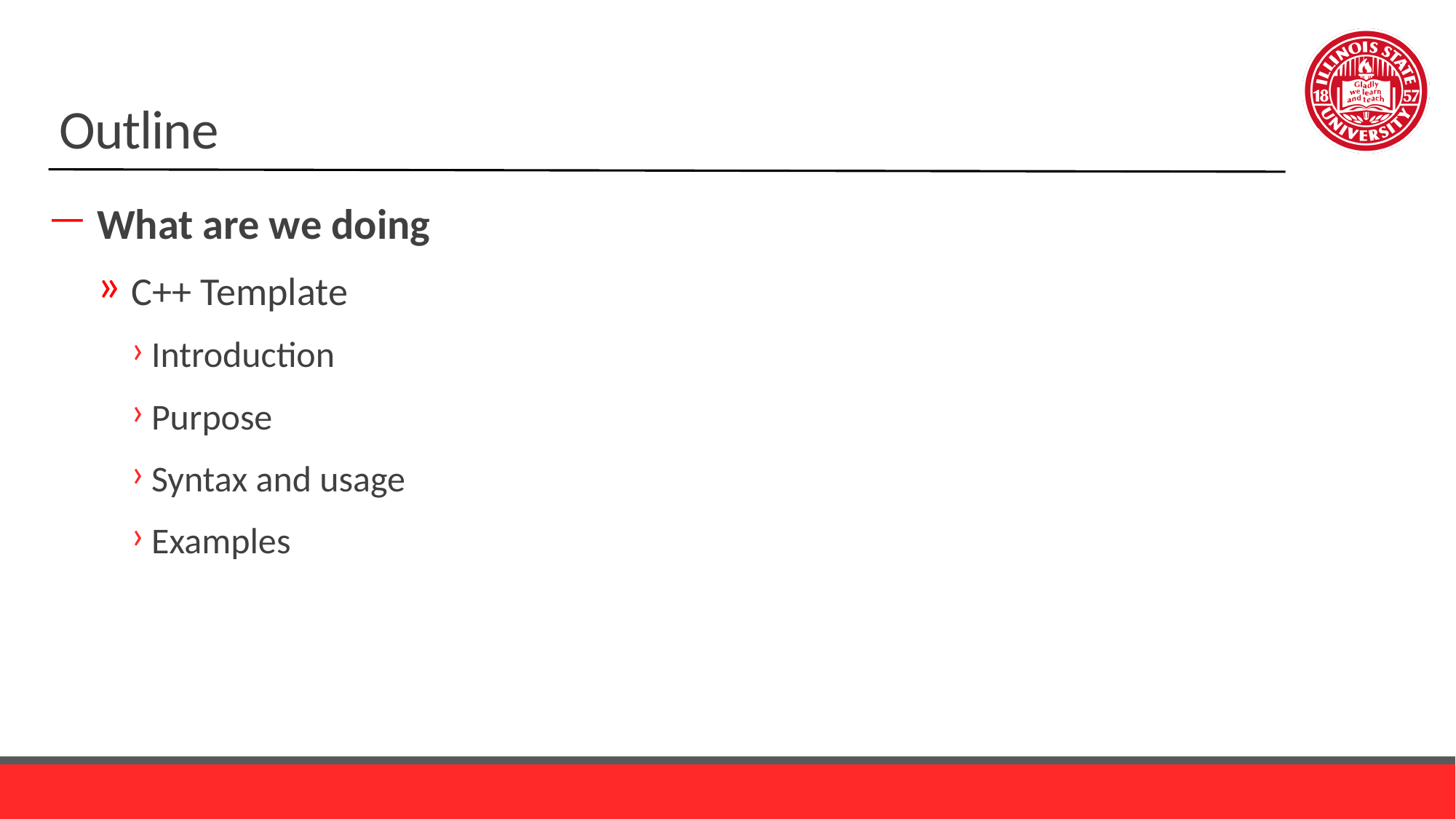

# Outline
What are we doing
C++ Template
Introduction
Purpose
Syntax and usage
Examples